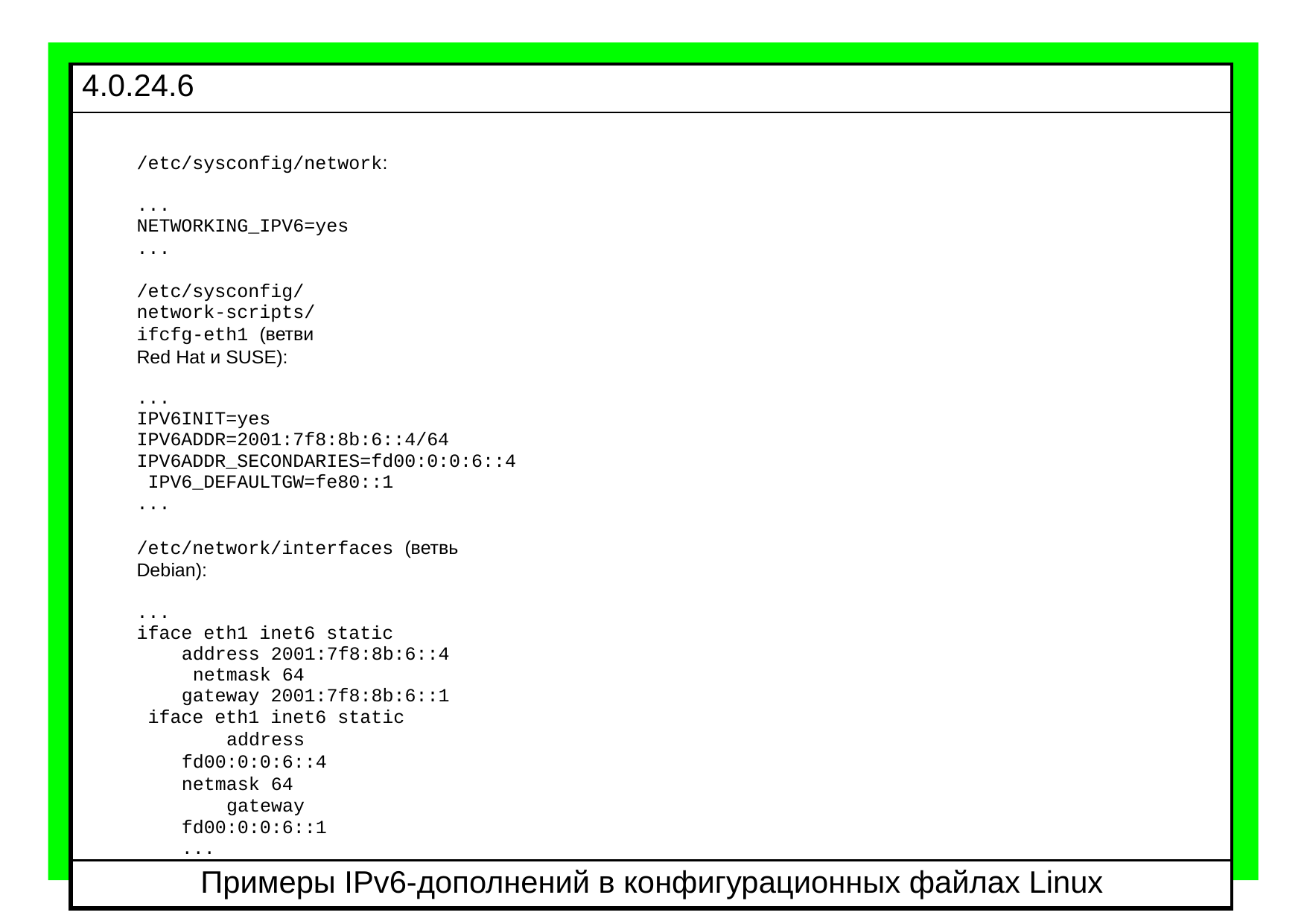

| 4.0.24.6 |
| --- |
| /etc/sysconfig/network: ... NETWORKING\_IPV6=yes ... /etc/sysconfig/network-scripts/ifcfg-eth1 (ветви Red Hat и SUSE): ... IPV6INIT=yes IPV6ADDR=2001:7f8:8b:6::4/64 IPV6ADDR\_SECONDARIES=fd00:0:0:6::4 IPV6\_DEFAULTGW=fe80::1 ... /etc/network/interfaces (ветвь Debian): ... iface eth1 inet6 static address 2001:7f8:8b:6::4 netmask 64 gateway 2001:7f8:8b:6::1 iface eth1 inet6 static address fd00:0:0:6::4 netmask 64 gateway fd00:0:0:6::1 ... |
| Примеры IPv6-дополнений в конфигурационных файлах Linux |